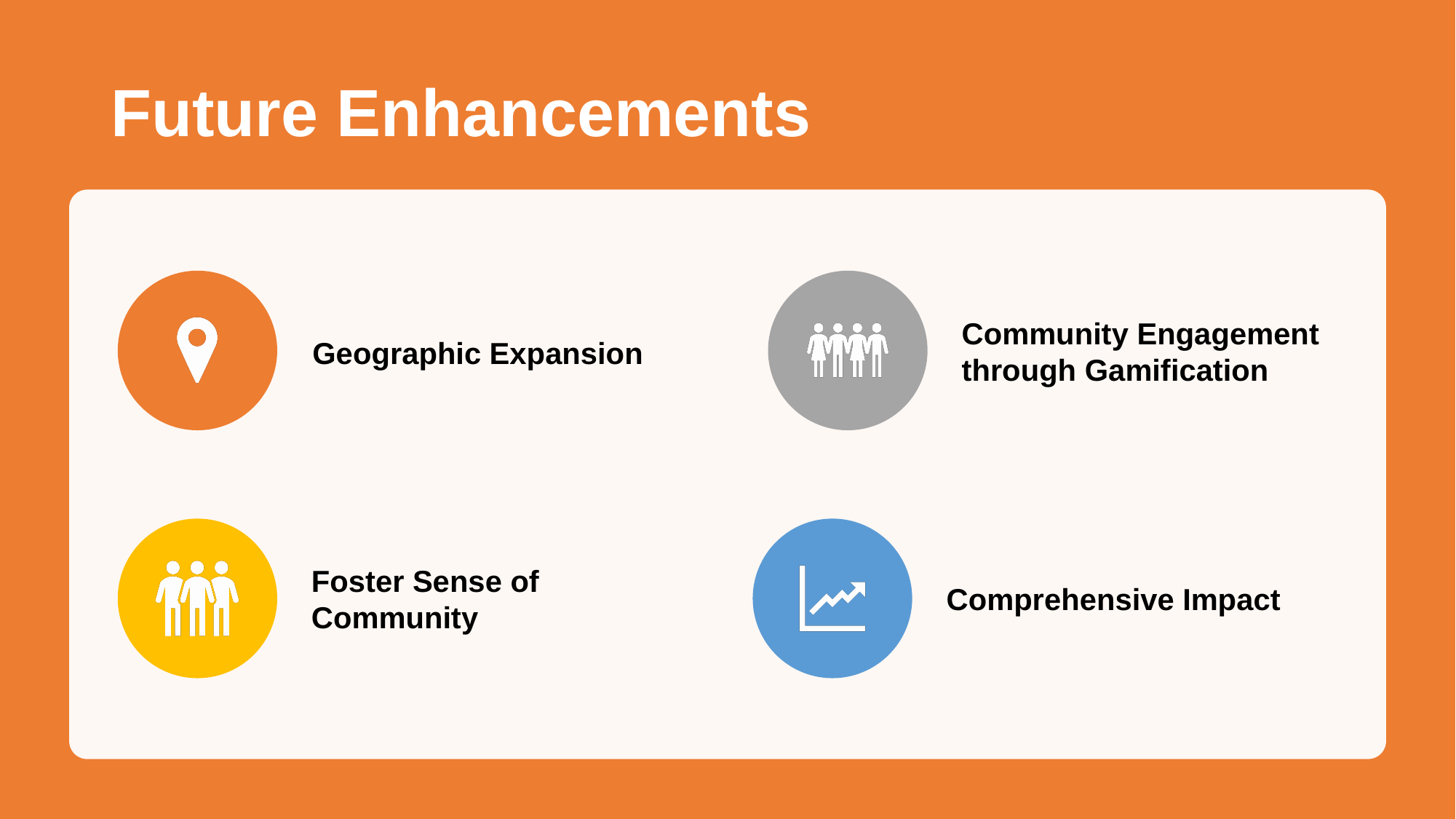

# Future Enhancements

Geographic Expansion
Community Engagement through Gamification
Foster Sense of Community
Comprehensive Impact